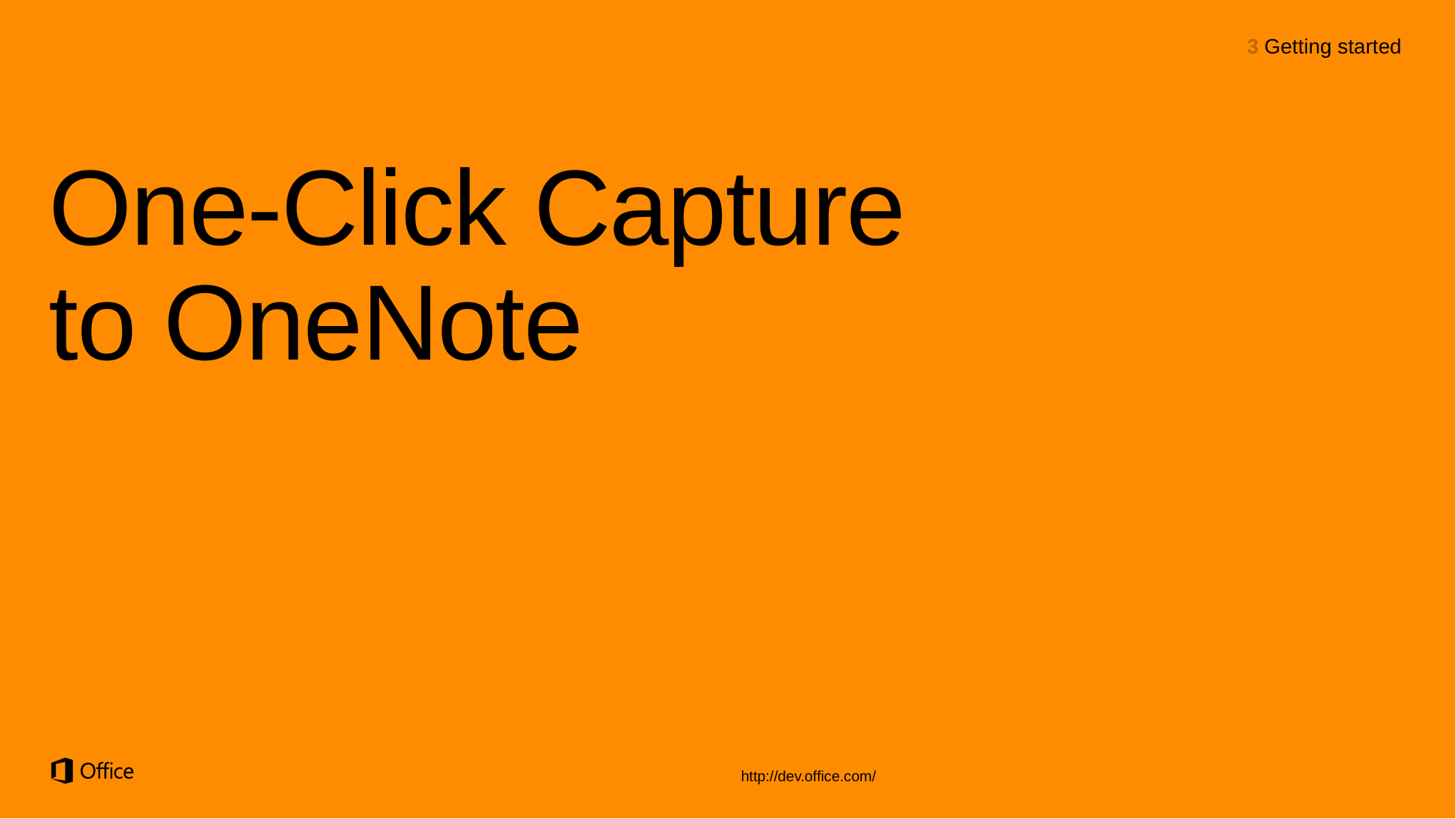

3 Getting started

# One-Click Capture to OneNote